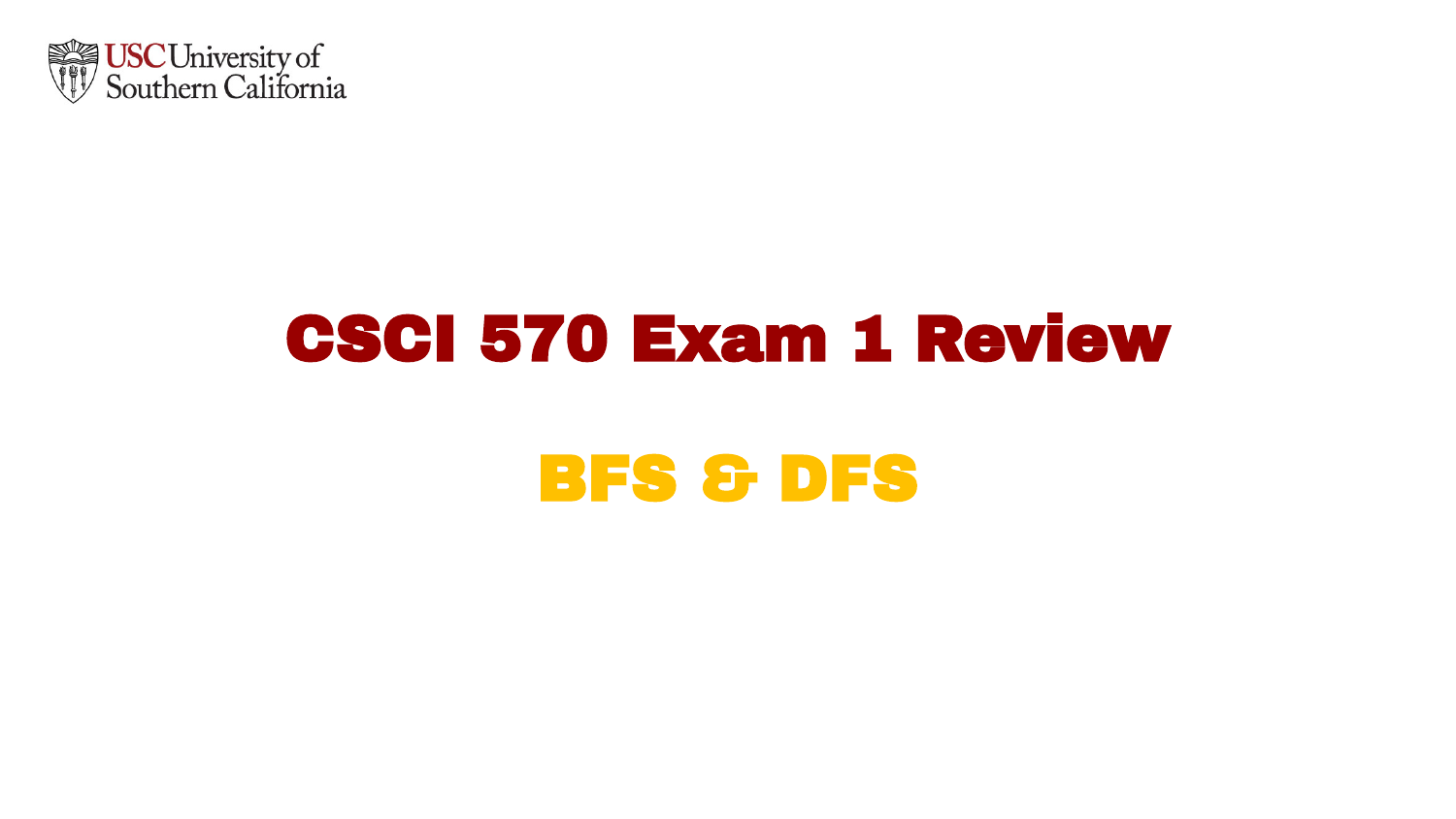

# CSCI 570 Exam 1 Review

BFS & DFS